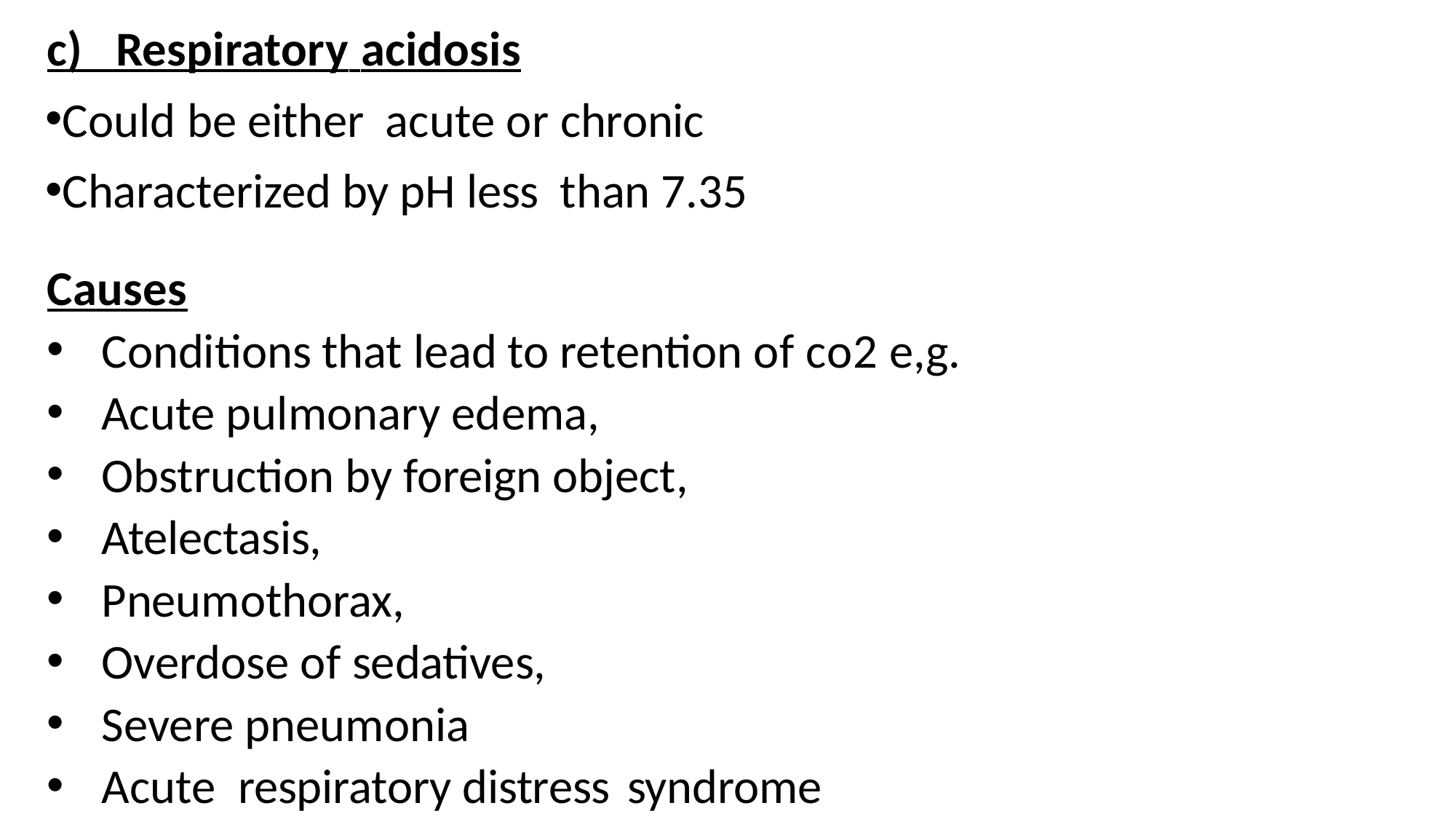

c)   Respiratory acidosis
Could be either  acute or chronic
Characterized by pH less  than 7.35

Causes
Conditions that lead to retention of co2 e,g.
Acute pulmonary edema,
Obstruction by foreign object,
Atelectasis,
Pneumothorax,
Overdose of sedatives,
Severe pneumonia
Acute  respiratory distress syndrome